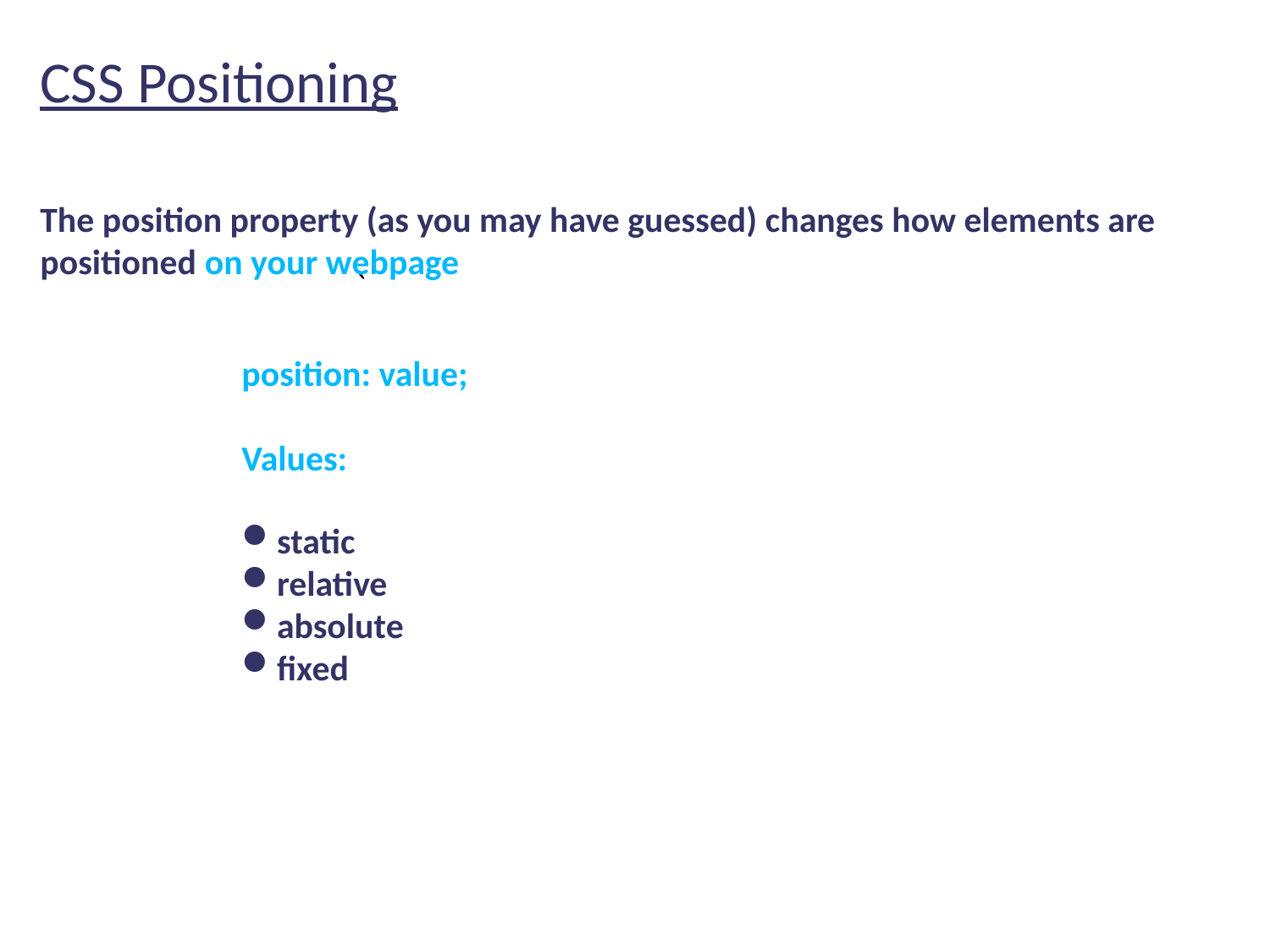

CSS Positioning

The position property (as you may have guessed) changes how elements are positioned on your webpage

`
position: value;

Values:

static
relative
absolute
fixed